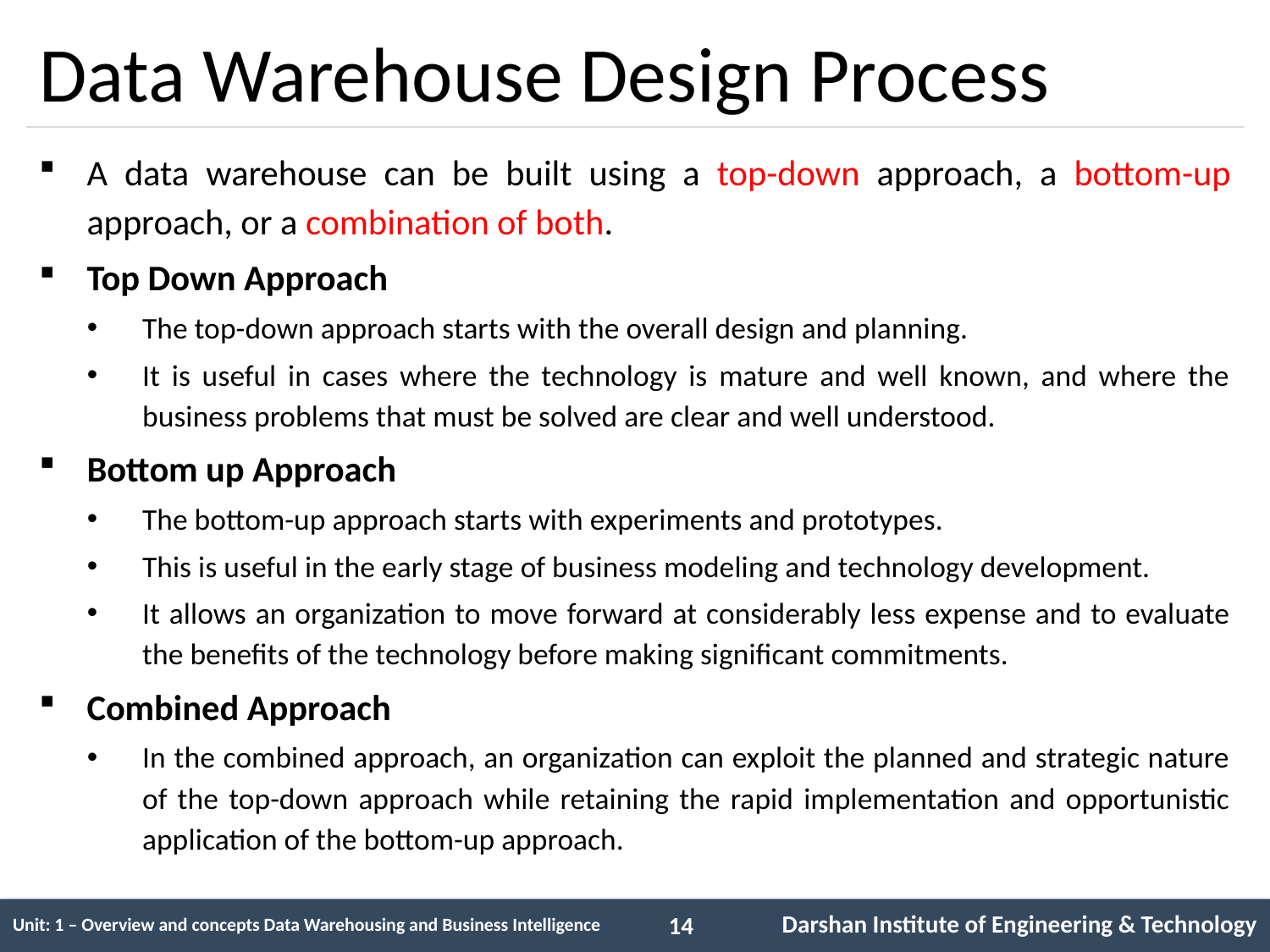

# Data Warehouse Design Process
A data warehouse can be built using a top-down approach, a bottom-up approach, or a combination of both.
Top Down Approach
The top-down approach starts with the overall design and planning.
It is useful in cases where the technology is mature and well known, and where the business problems that must be solved are clear and well understood.
Bottom up Approach
The bottom-up approach starts with experiments and prototypes.
This is useful in the early stage of business modeling and technology development.
It allows an organization to move forward at considerably less expense and to evaluate the benefits of the technology before making significant commitments.
Combined Approach
In the combined approach, an organization can exploit the planned and strategic nature of the top-down approach while retaining the rapid implementation and opportunistic application of the bottom-up approach.